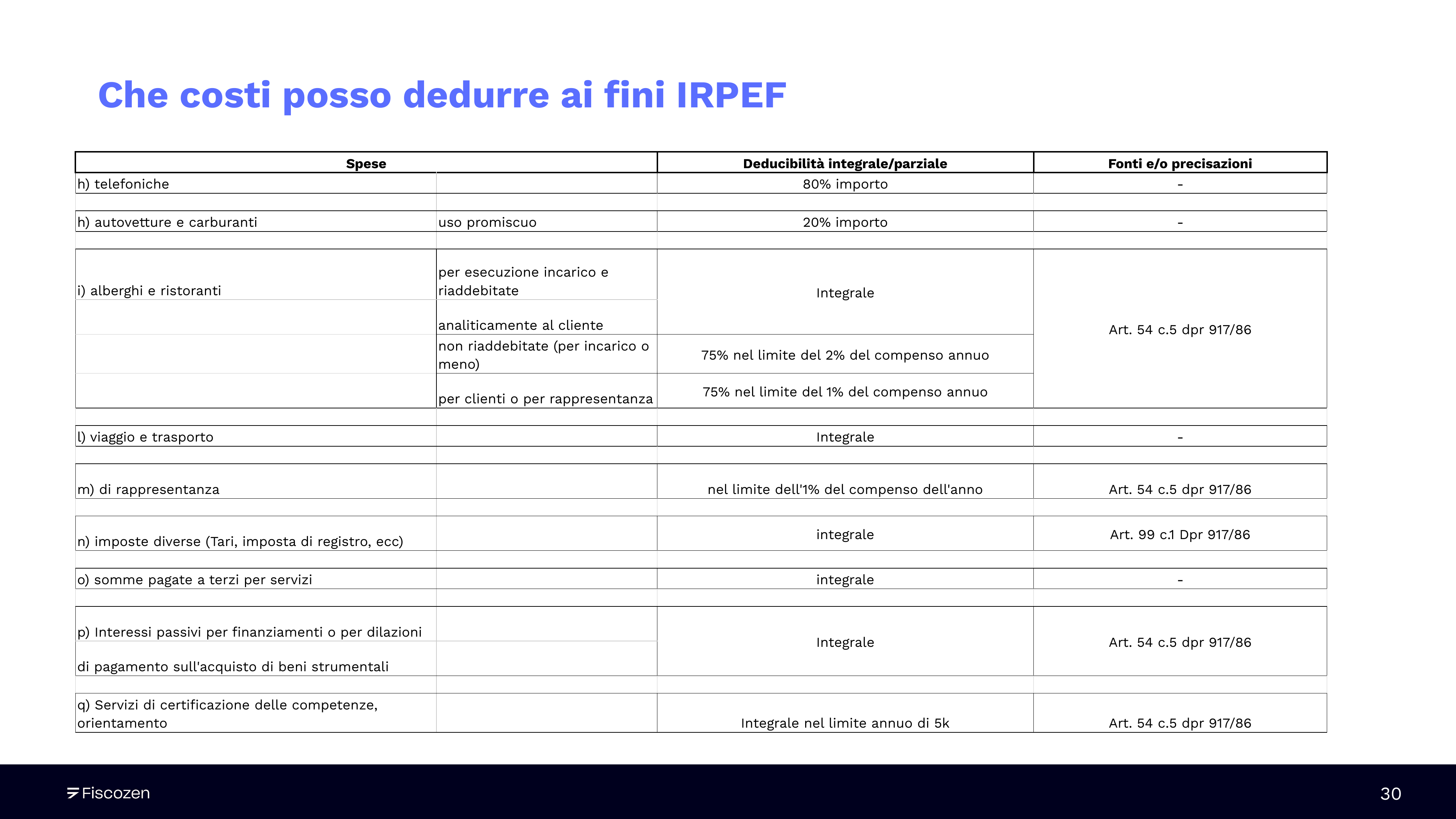

# Che costi posso dedurre ai fini IRPEF

| Spese |  | Deducibilità integrale/parziale | Fonti e/o precisazioni |
| --- | --- | --- | --- |
| h) telefoniche |  | 80% importo | - |
|  |  |  |  |
| h) autovetture e carburanti | uso promiscuo | 20% importo | - |
|  |  |  |  |
| i) alberghi e ristoranti | per esecuzione incarico e riaddebitate | Integrale | Art. 54 c.5 dpr 917/86 |
|  | analiticamente al cliente |  |  |
|  | non riaddebitate (per incarico o meno) | 75% nel limite del 2% del compenso annuo |  |
|  | per clienti o per rappresentanza | 75% nel limite del 1% del compenso annuo |  |
|  |  |  |  |
| l) viaggio e trasporto |  | Integrale | - |
|  |  |  |  |
| m) di rappresentanza |  | nel limite dell'1% del compenso dell'anno | Art. 54 c.5 dpr 917/86 |
|  |  |  |  |
| n) imposte diverse (Tari, imposta di registro, ecc) |  | integrale | Art. 99 c.1 Dpr 917/86 |
|  |  |  |  |
| o) somme pagate a terzi per servizi |  | integrale | - |
|  |  |  |  |
| p) Interessi passivi per finanziamenti o per dilazioni |  | Integrale | Art. 54 c.5 dpr 917/86 |
| di pagamento sull'acquisto di beni strumentali |  |  |  |
|  |  |  |  |
| q) Servizi di certificazione delle competenze, orientamento |  | Integrale nel limite annuo di 5k | Art. 54 c.5 dpr 917/86 |

30